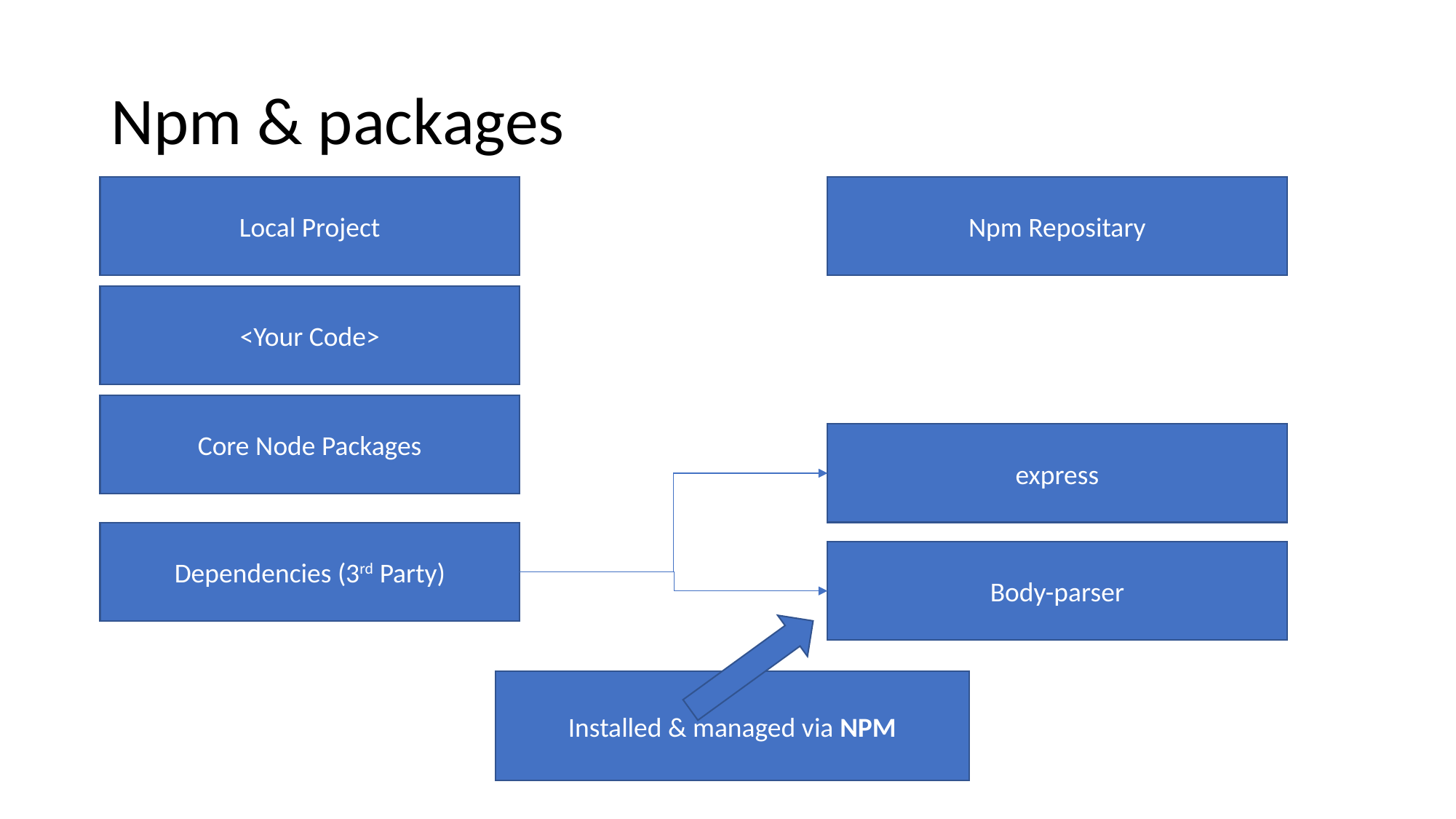

# Npm & packages
Local Project
Npm Repositary
<Your Code>
Core Node Packages
express
Dependencies (3rd Party)
Body-parser

Installed & managed via NPM